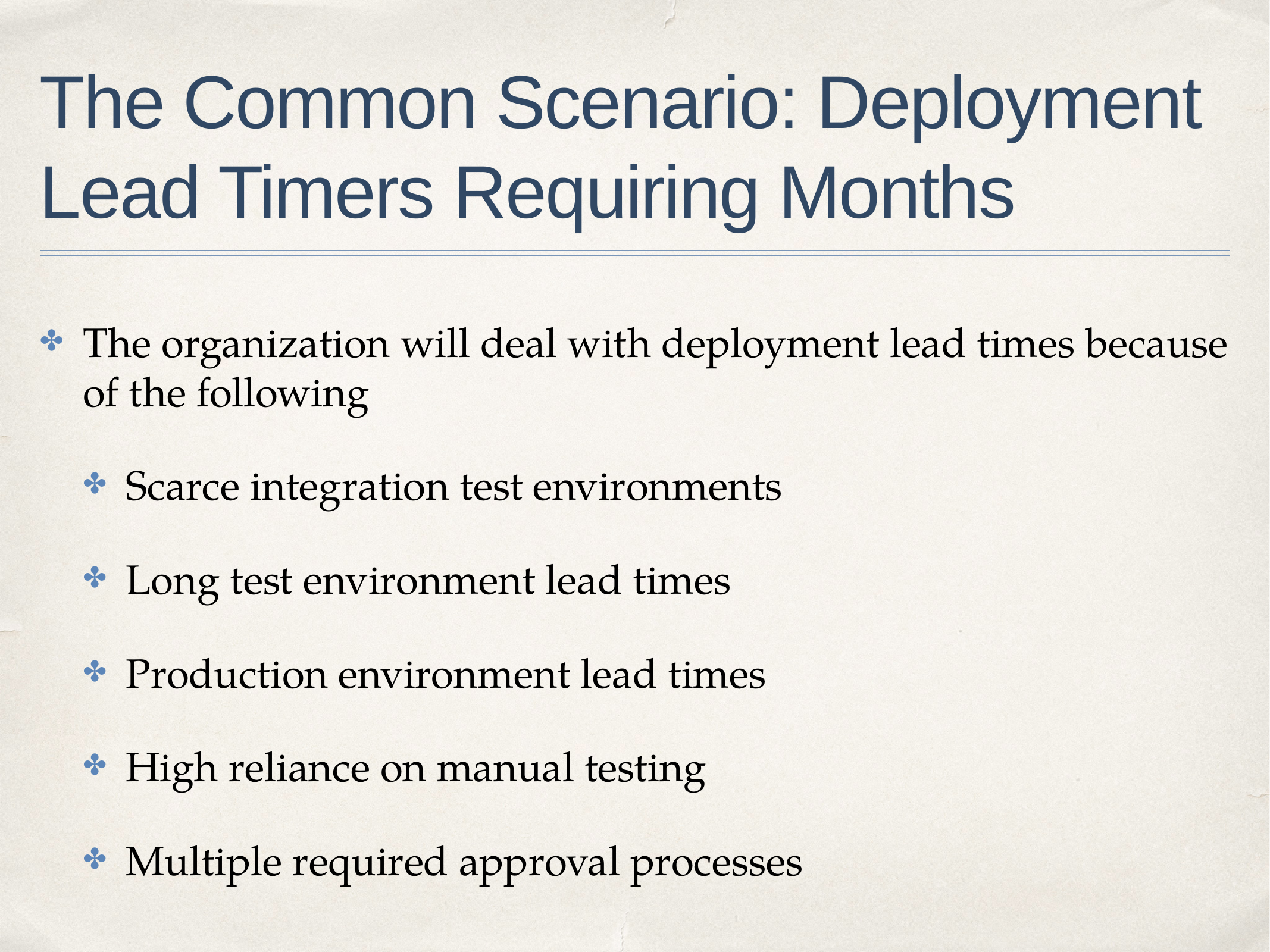

# The Common Scenario: Deployment Lead Timers Requiring Months
The organization will deal with deployment lead times because of the following
Scarce integration test environments
Long test environment lead times
Production environment lead times
High reliance on manual testing
Multiple required approval processes